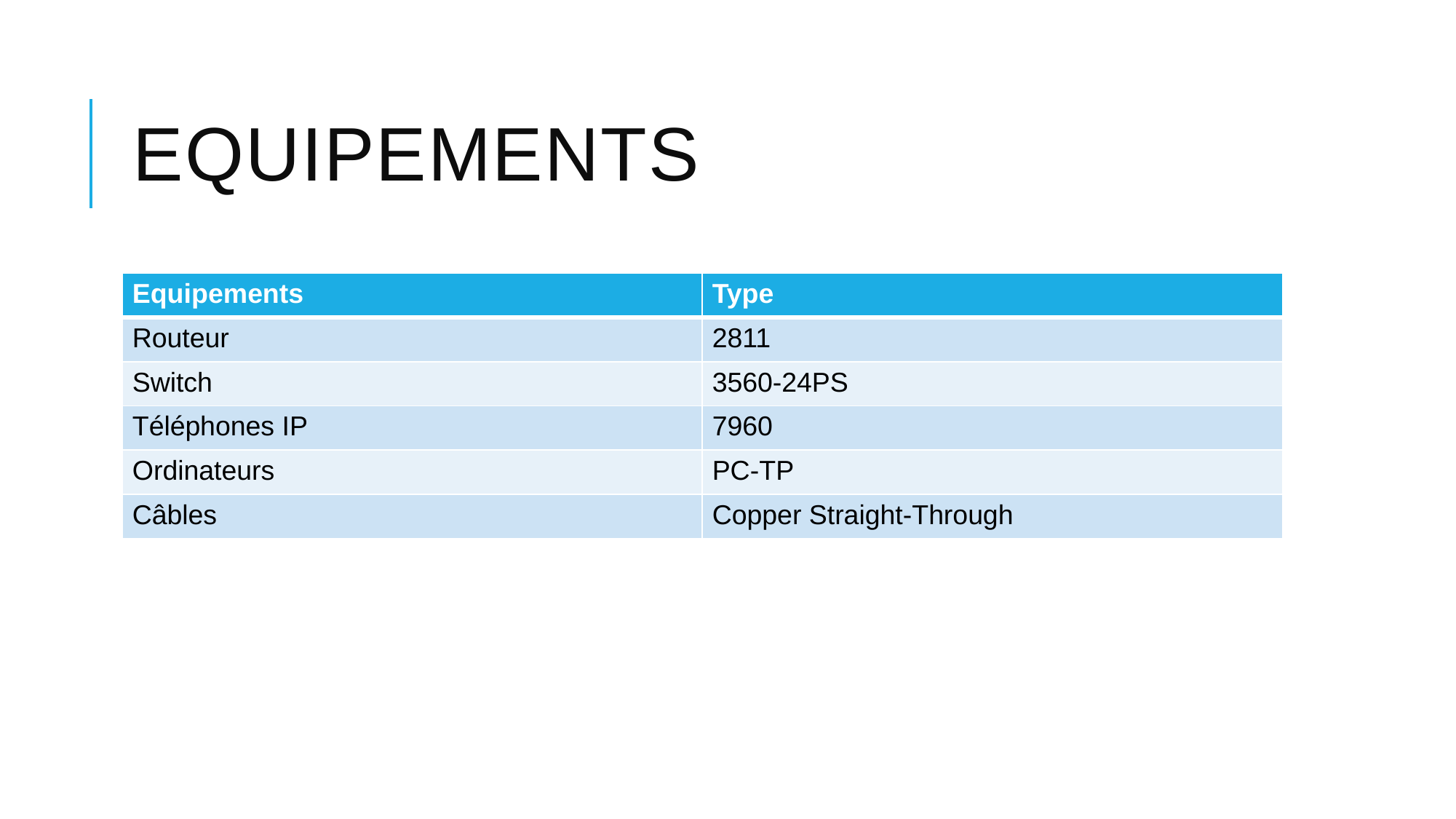

# Equipements
| Equipements | Type |
| --- | --- |
| Routeur | 2811 |
| Switch | 3560-24PS |
| Téléphones IP | 7960 |
| Ordinateurs | PC-TP |
| Câbles | Copper Straight-Through |